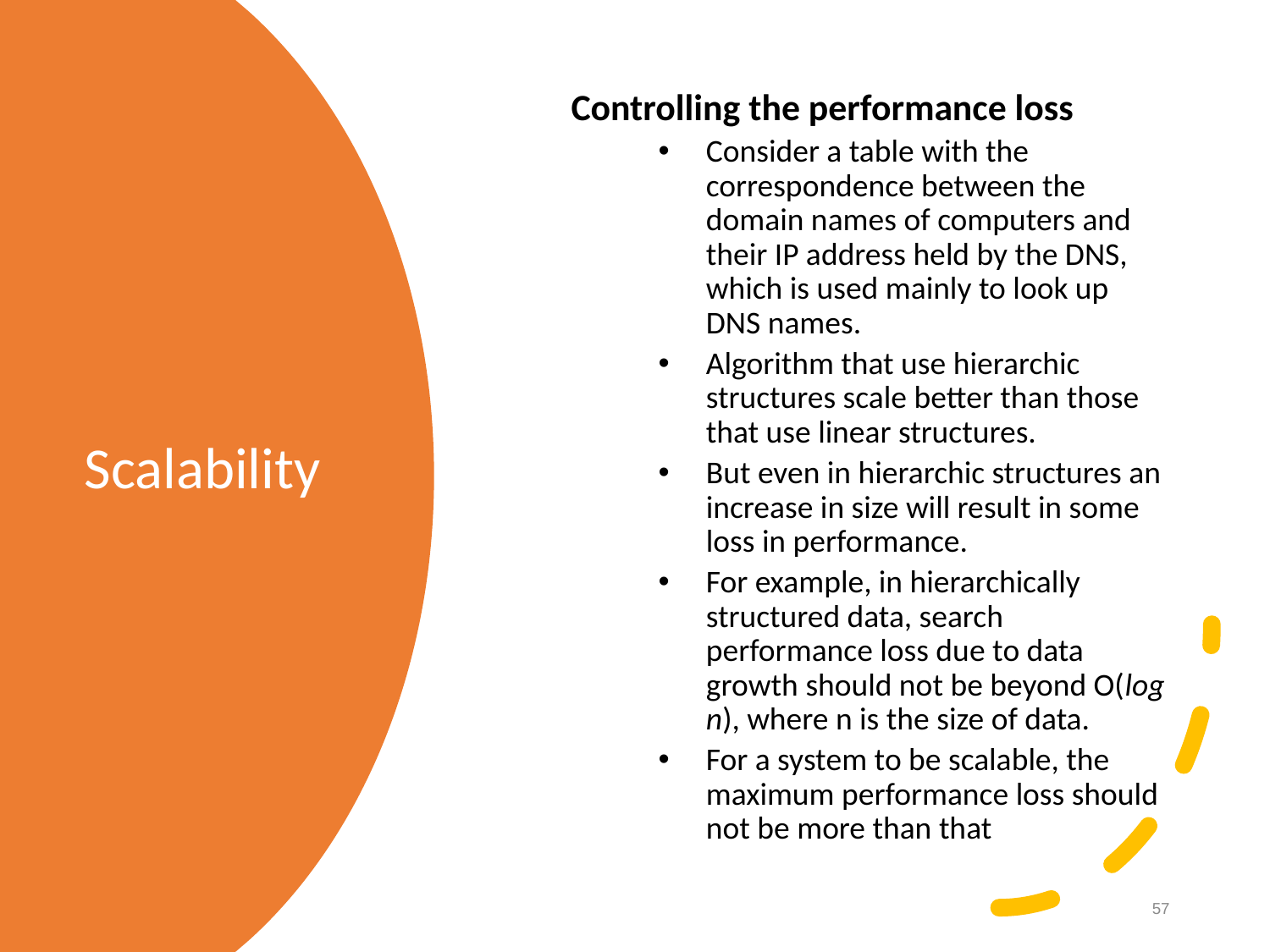

Controlling the performance loss
Consider a table with the correspondence between the domain names of computers and their IP address held by the DNS, which is used mainly to look up DNS names.
Algorithm that use hierarchic structures scale better than those that use linear structures.
But even in hierarchic structures an increase in size will result in some loss in performance.
For example, in hierarchically structured data, search performance loss due to data growth should not be beyond O(log n), where n is the size of data.
For a system to be scalable, the maximum performance loss should not be more than that

# Scalability

57